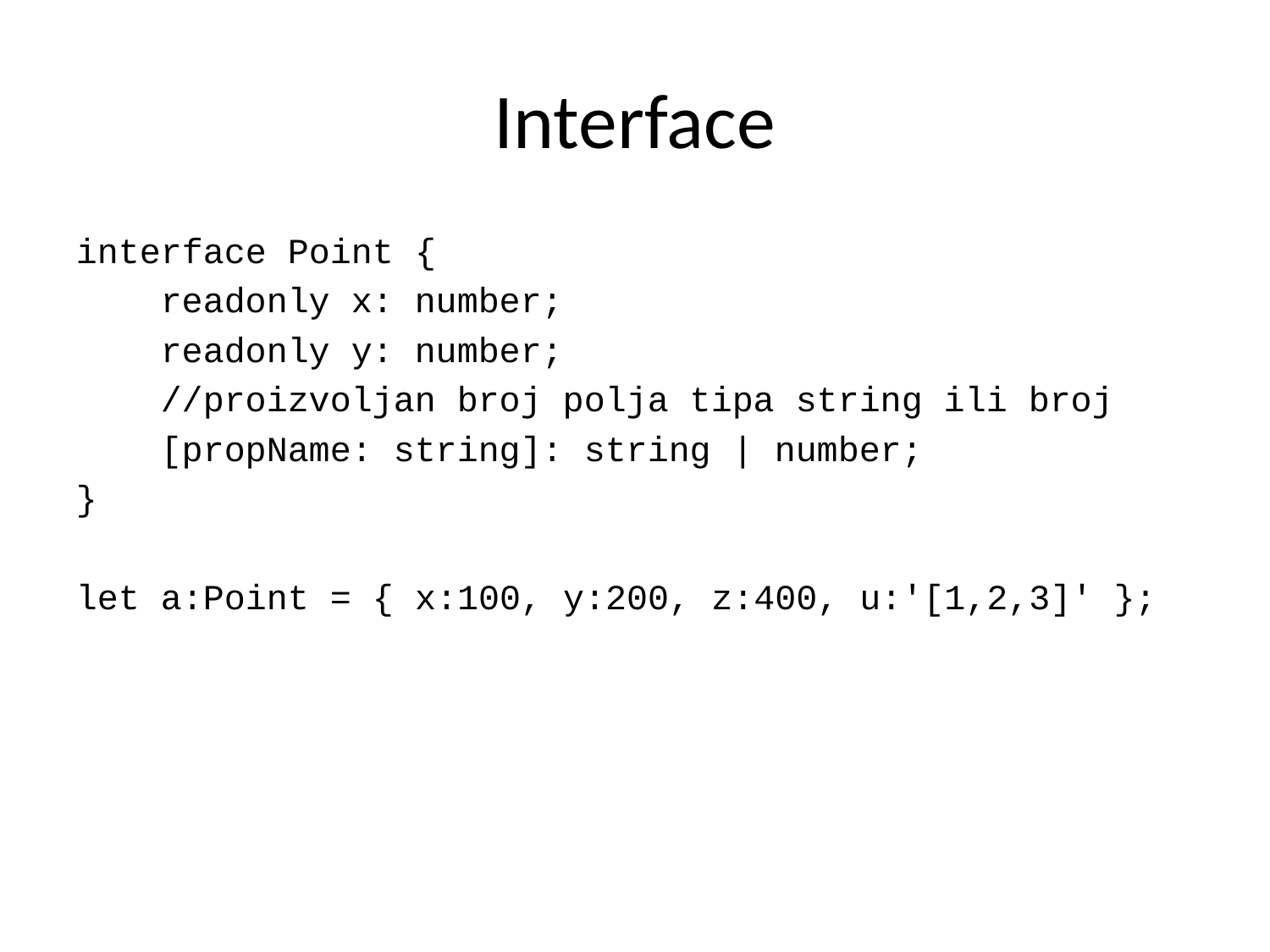

Interface
interface Point {
    readonly x: number;
    readonly y: number;
    //proizvoljan broj polja tipa string ili broj
    [propName: string]: string | number;
}

let a:Point = { x:100, y:200, z:400, u:'[1,2,3]' };